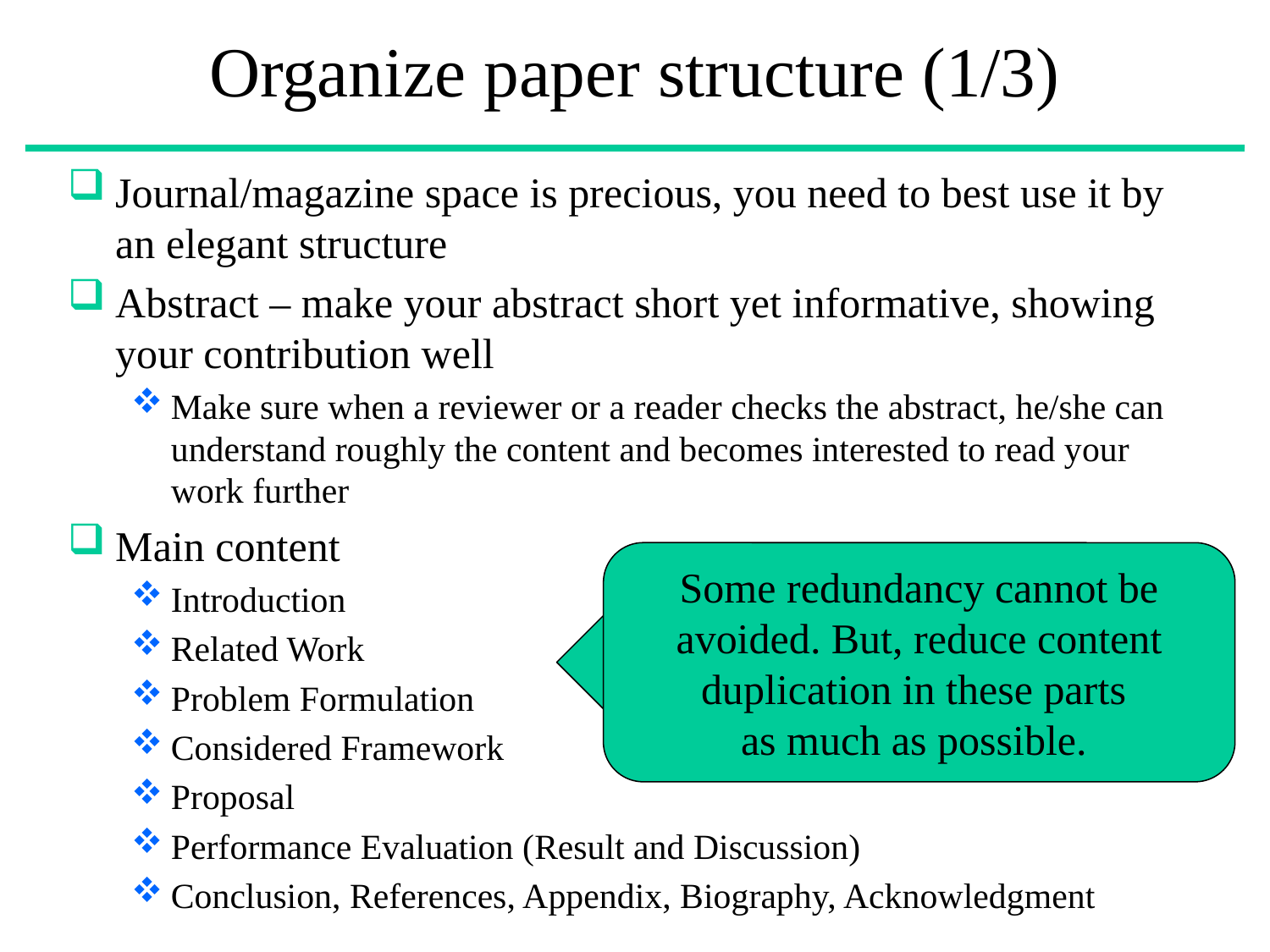

# Organize paper structure (1/3)
Journal/magazine space is precious, you need to best use it by an elegant structure
Abstract – make your abstract short yet informative, showing your contribution well
Make sure when a reviewer or a reader checks the abstract, he/she can understand roughly the content and becomes interested to read your work further
Main content
Introduction
Related Work
Problem Formulation
Considered Framework
Proposal
Performance Evaluation (Result and Discussion)
Conclusion, References, Appendix, Biography, Acknowledgment
Some redundancy cannot be avoided. But, reduce content duplication in these parts
as much as possible.